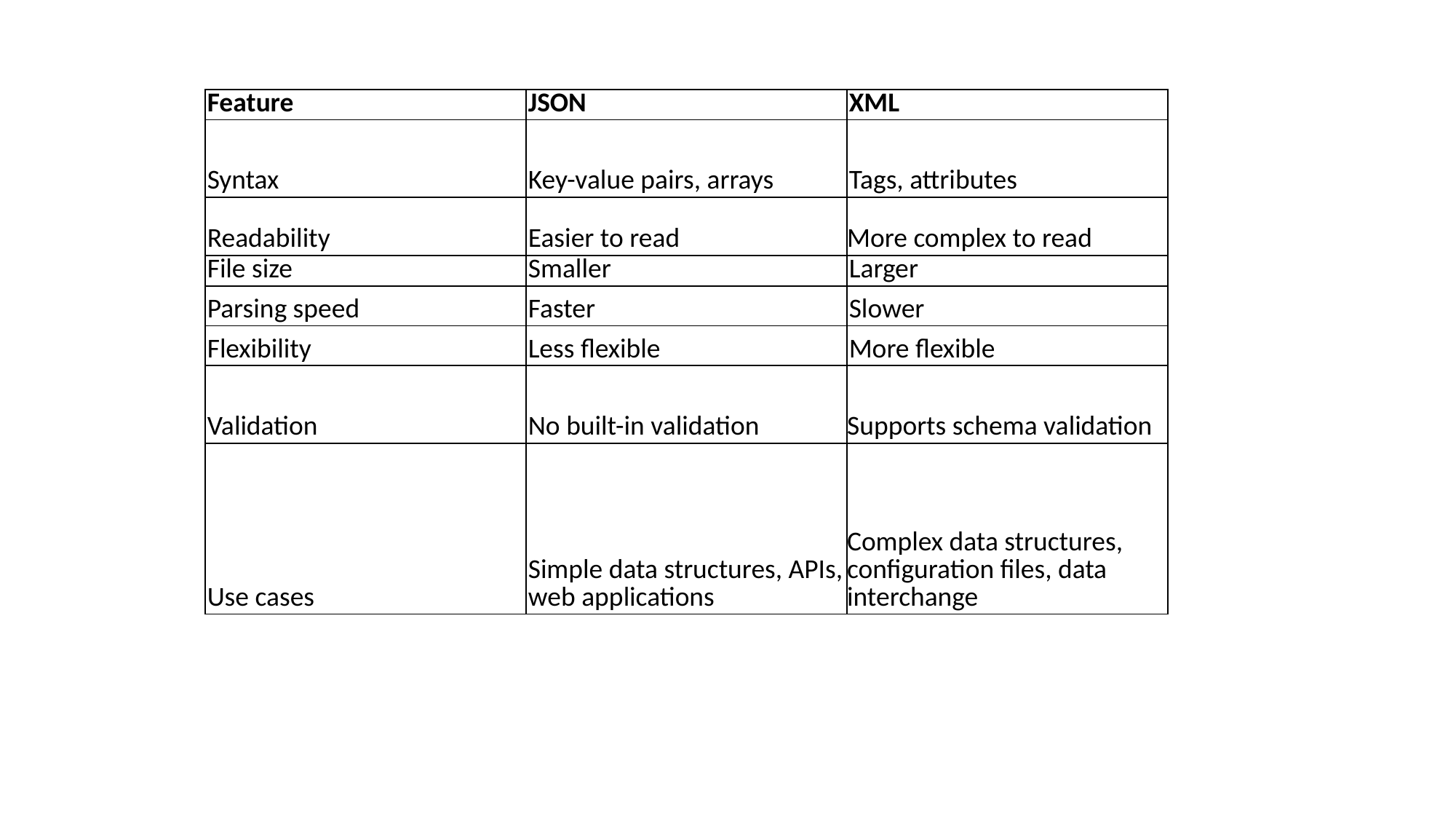

| Feature | JSON | XML |
| --- | --- | --- |
| Syntax | Key-value pairs, arrays | Tags, attributes |
| Readability | Easier to read | More complex to read |
| File size | Smaller | Larger |
| Parsing speed | Faster | Slower |
| Flexibility | Less flexible | More flexible |
| Validation | No built-in validation | Supports schema validation |
| Use cases | Simple data structures, APIs, web applications | Complex data structures, configuration files, data interchange |